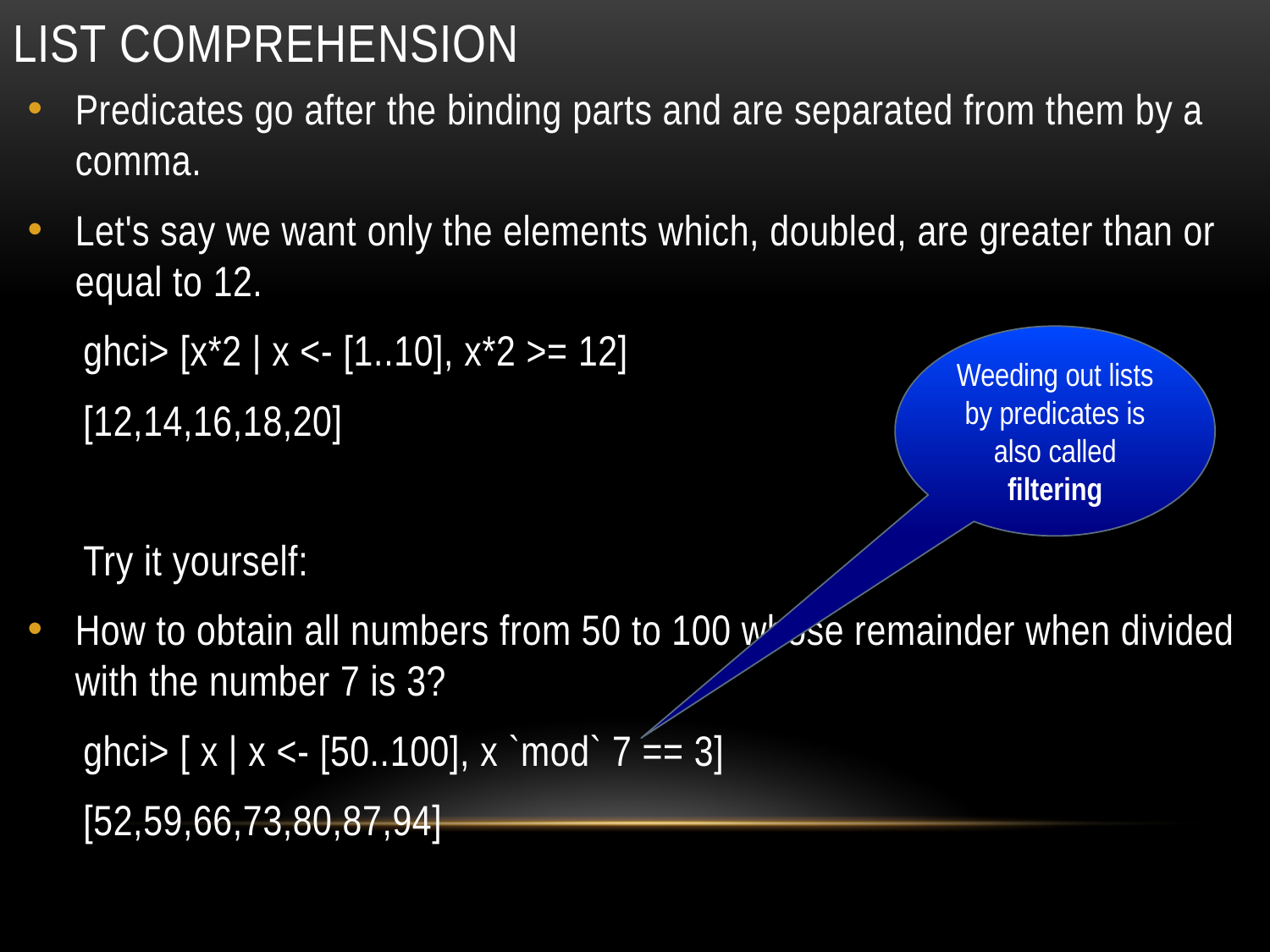

# List comprehension
Predicates go after the binding parts and are separated from them by a comma.
Let's say we want only the elements which, doubled, are greater than or equal to 12.
ghci> [x*2 | x <- [1..10], x*2 >= 12]
[12,14,16,18,20]

Try it yourself:
How to obtain all numbers from 50 to 100 whose remainder when divided with the number 7 is 3?
ghci> [ x | x <- [50..100], x `mod` 7 == 3]
[52,59,66,73,80,87,94]
Weeding out lists by predicates is also called filtering